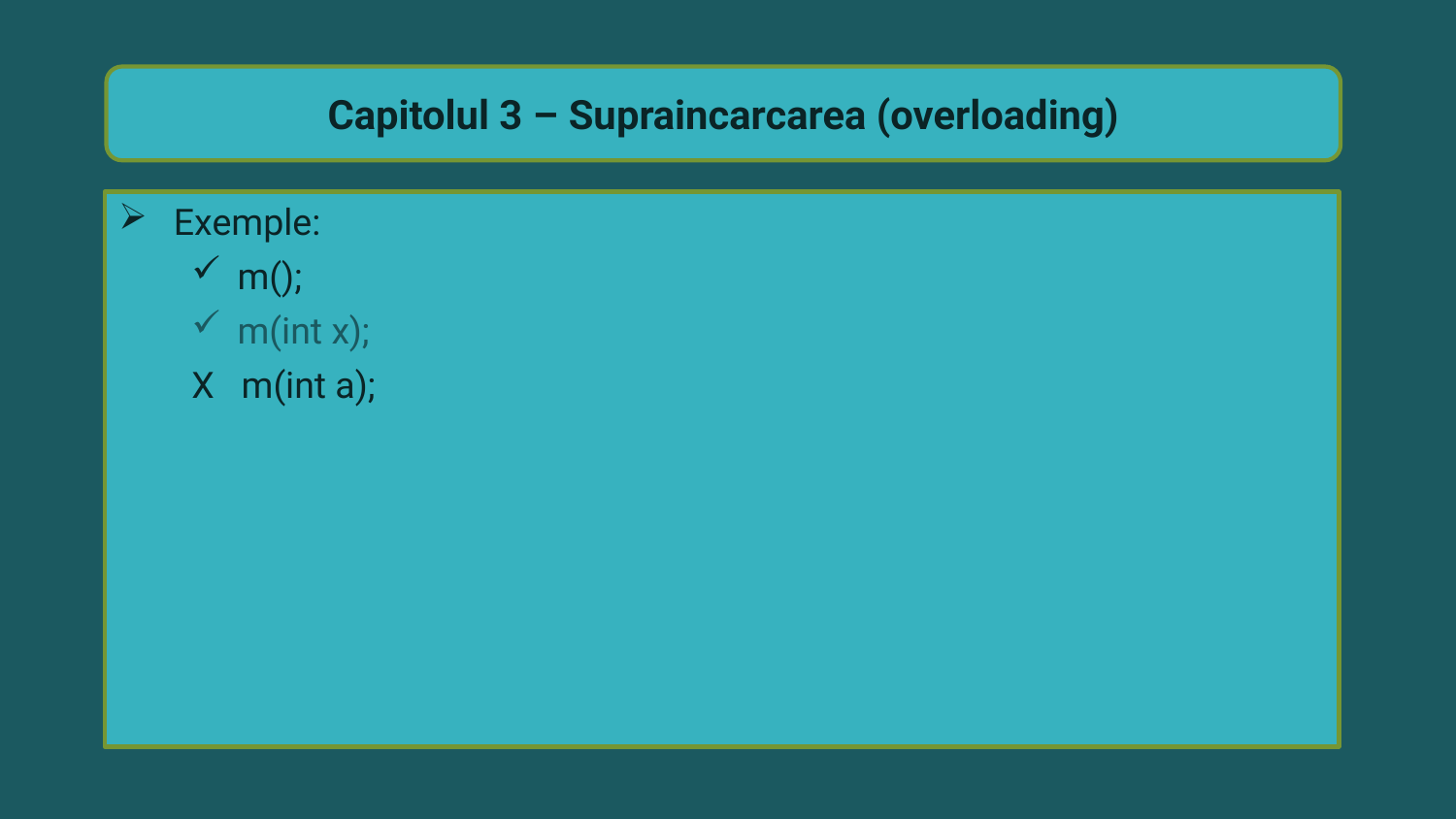

Capitolul 3 – Supraincarcarea (overloading)
Exemple:
m();
m(int x);
X   m(int a);